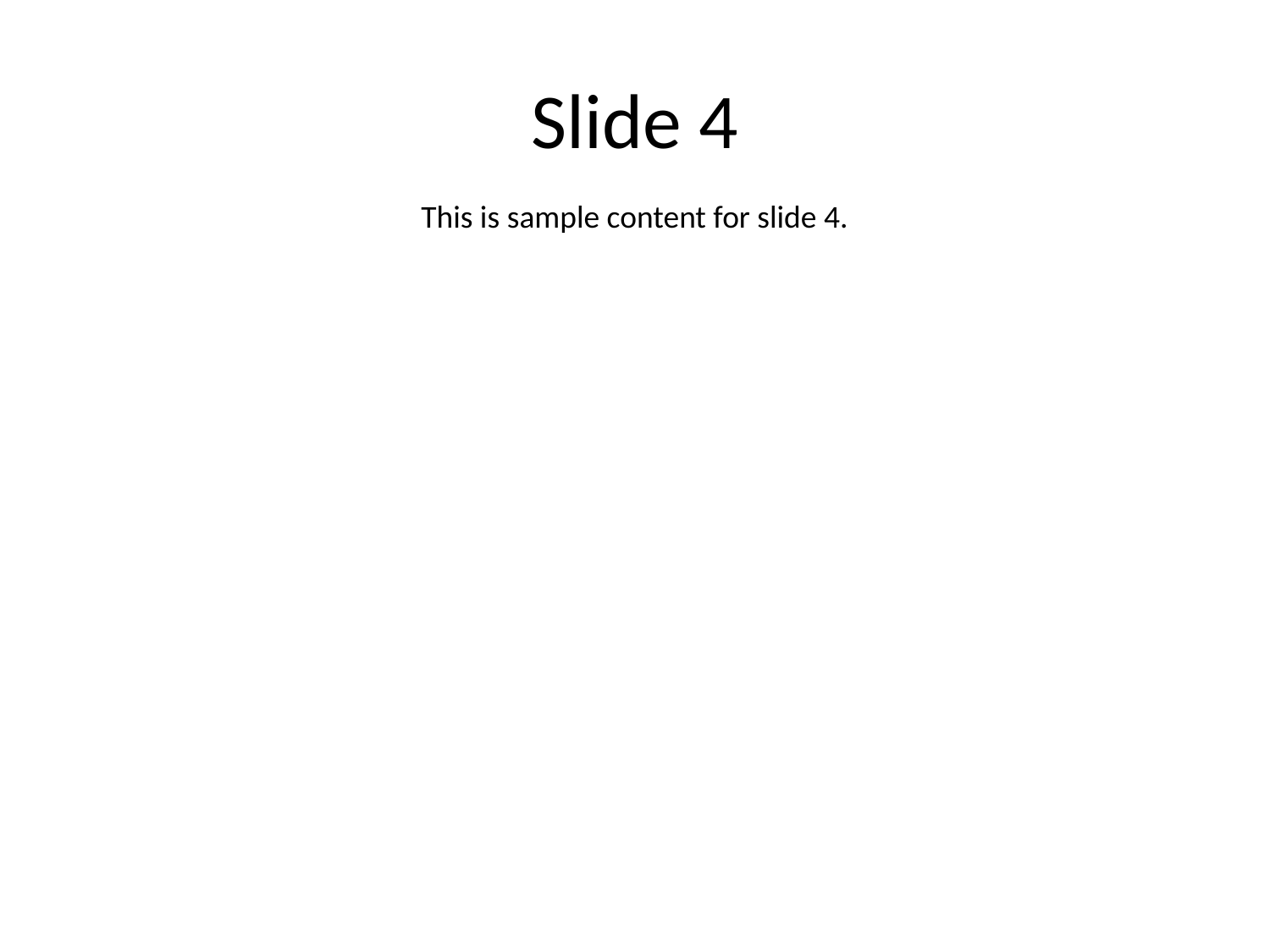

# Slide 4
This is sample content for slide 4.